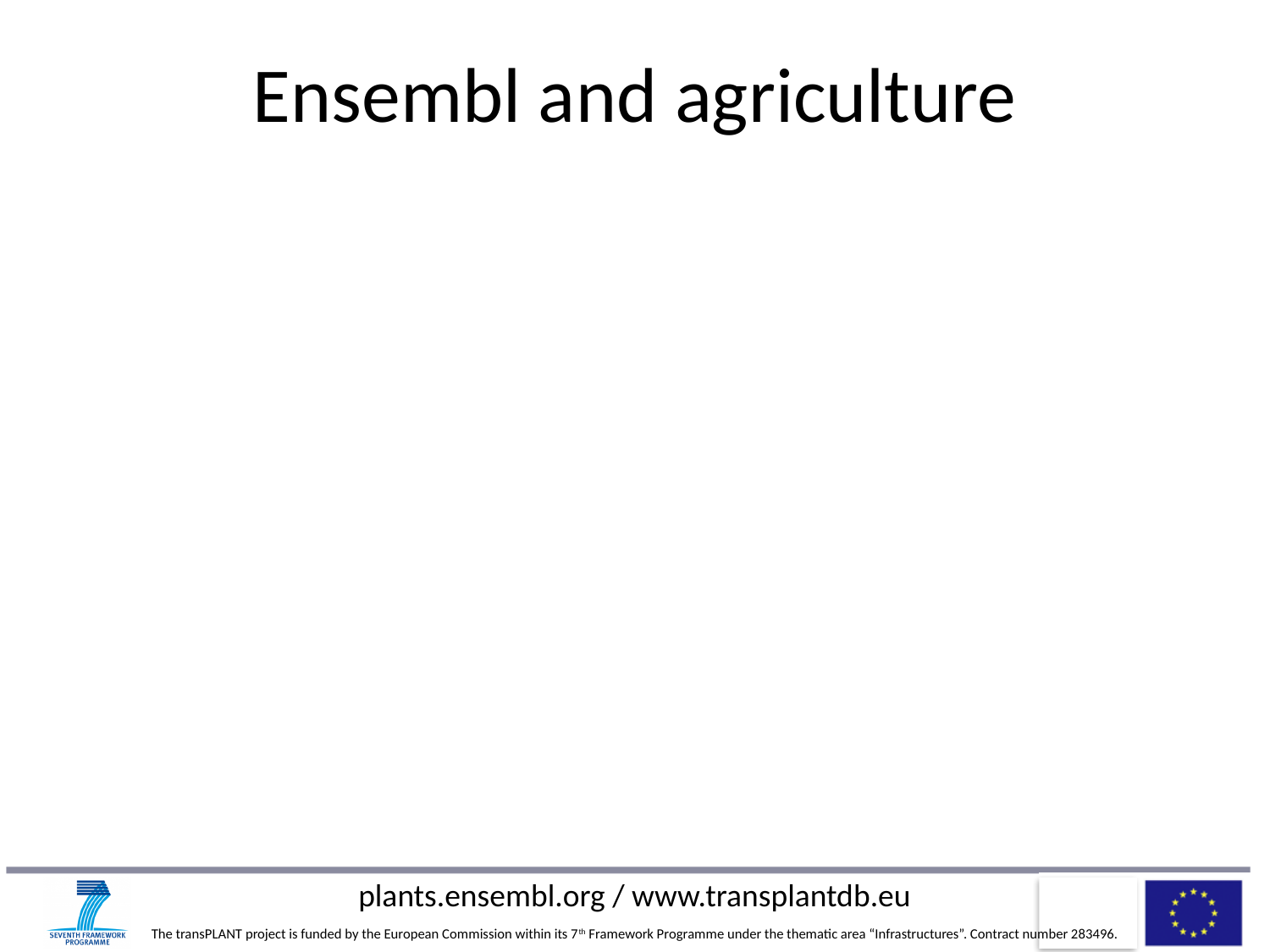

# Ensembl and agriculture
Scope of Ensembl Plants includes important crop and model species
Ensembl Metazoa, Protists, Fungi and Bacteria include important agricultural pathogens, pests, pollinators, symbiotes
Important farm animals (cow, sheep, pig, chicken, etc.) among the key species in vertebrate Ensembl
5